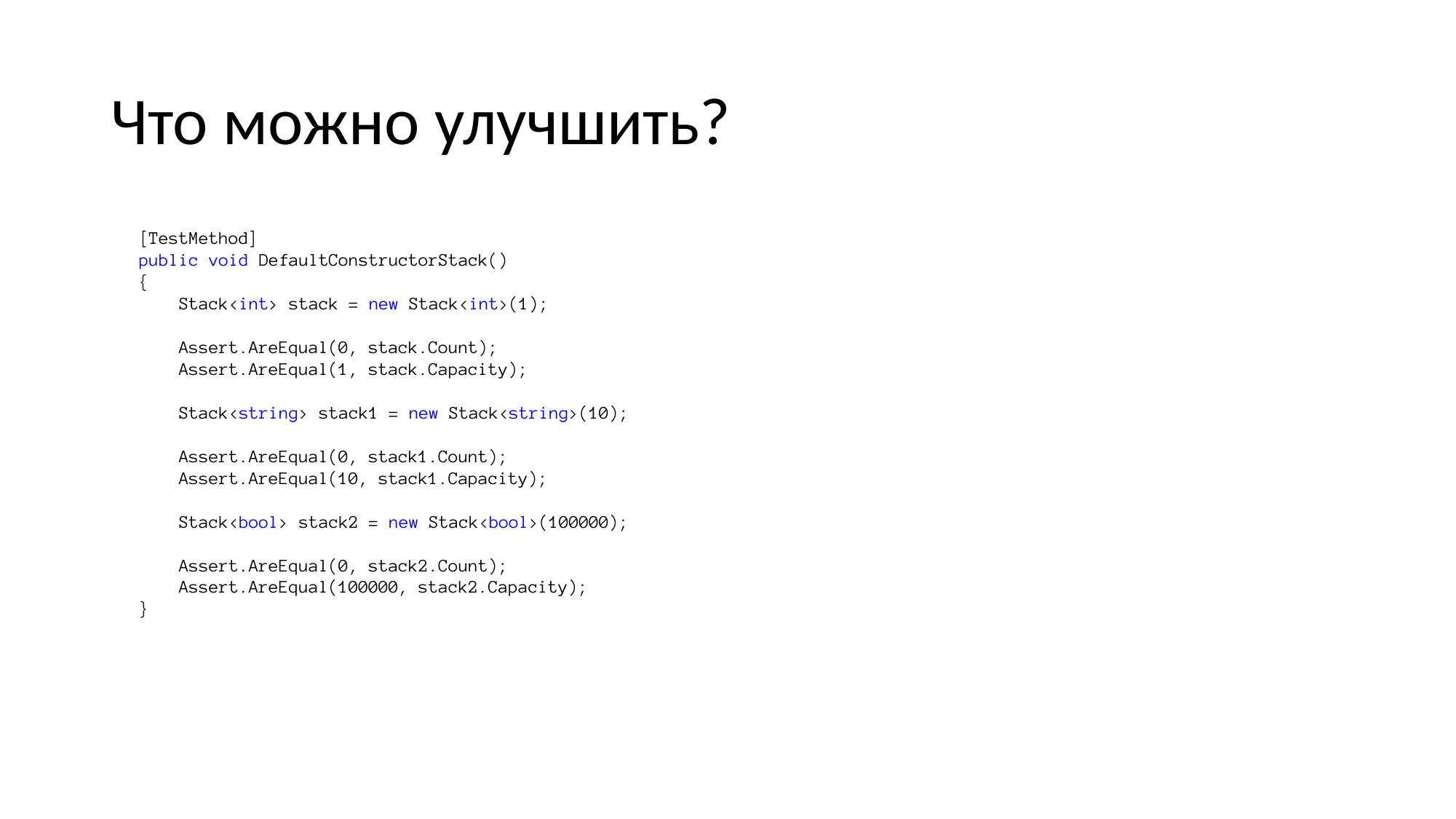

# Что можно улучшить?
[TestMethod]
public void DefaultConstructorStack()
{
    Stack<int> stack = new Stack<int>(1);

    Assert.AreEqual(0, stack.Count);
    Assert.AreEqual(1, stack.Capacity);

    Stack<string> stack1 = new Stack<string>(10);

    Assert.AreEqual(0, stack1.Count);
    Assert.AreEqual(10, stack1.Capacity);

    Stack<bool> stack2 = new Stack<bool>(100000);

    Assert.AreEqual(0, stack2.Count);
    Assert.AreEqual(100000, stack2.Capacity);
}